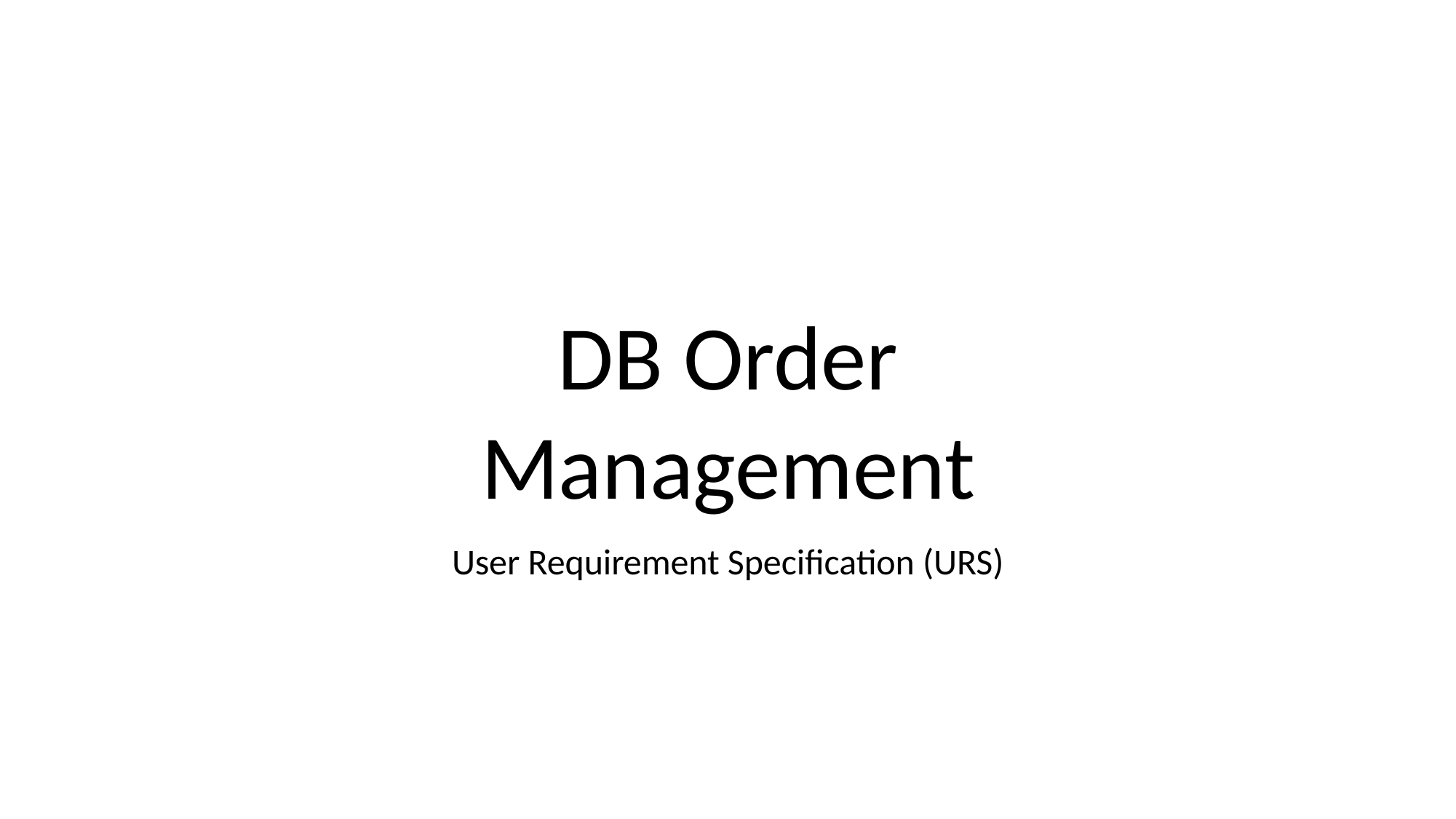

# DB Order Management
User Requirement Specification (URS)